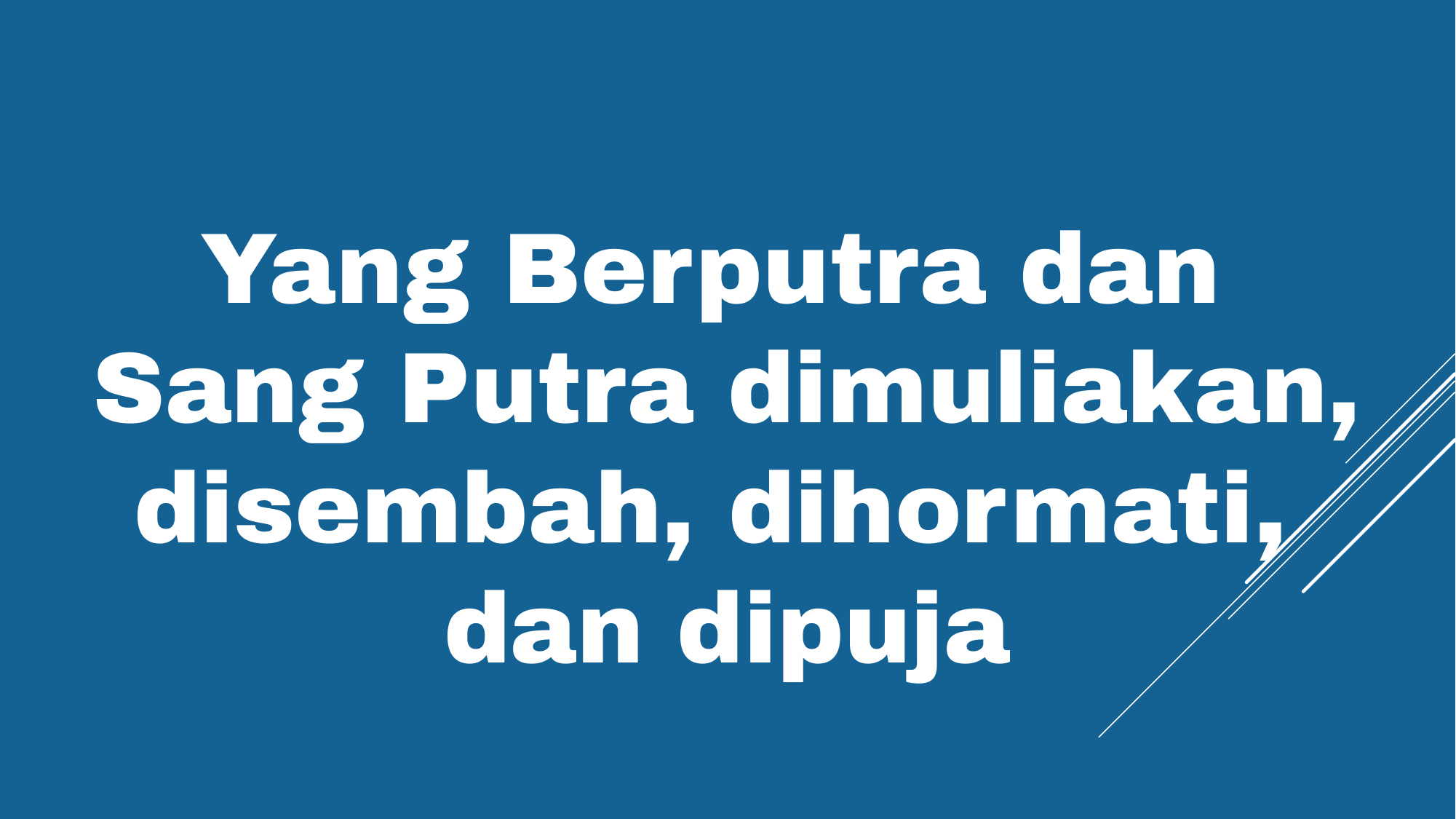

Yang Berputra dan
Sang Putra dimuliakan, disembah, dihormati,
dan dipuja